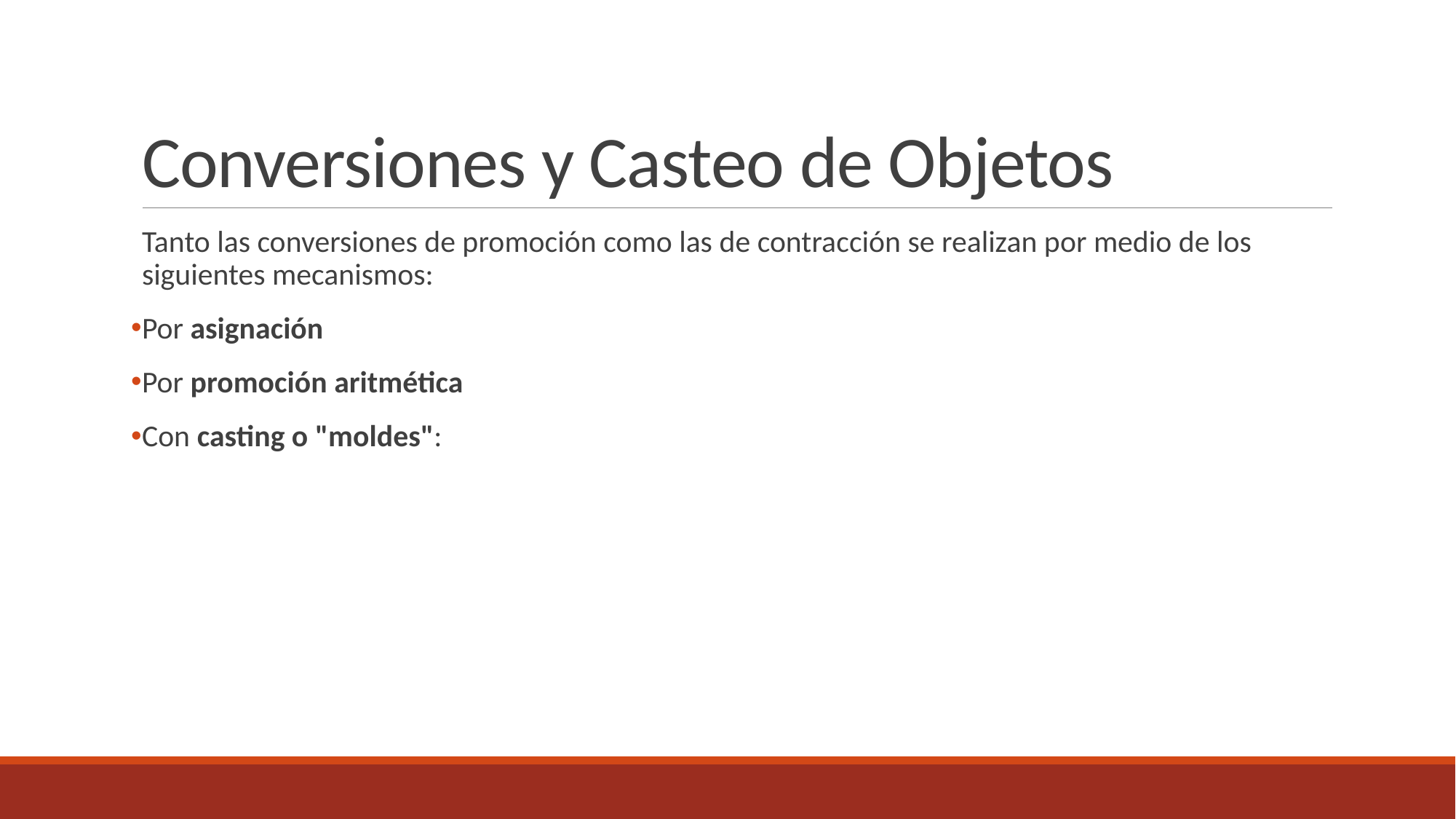

# Conversiones y Casteo de Objetos
Tanto las conversiones de promoción como las de contracción se realizan por medio de los siguientes mecanismos:
Por asignación
Por promoción aritmética
Con casting o "moldes":